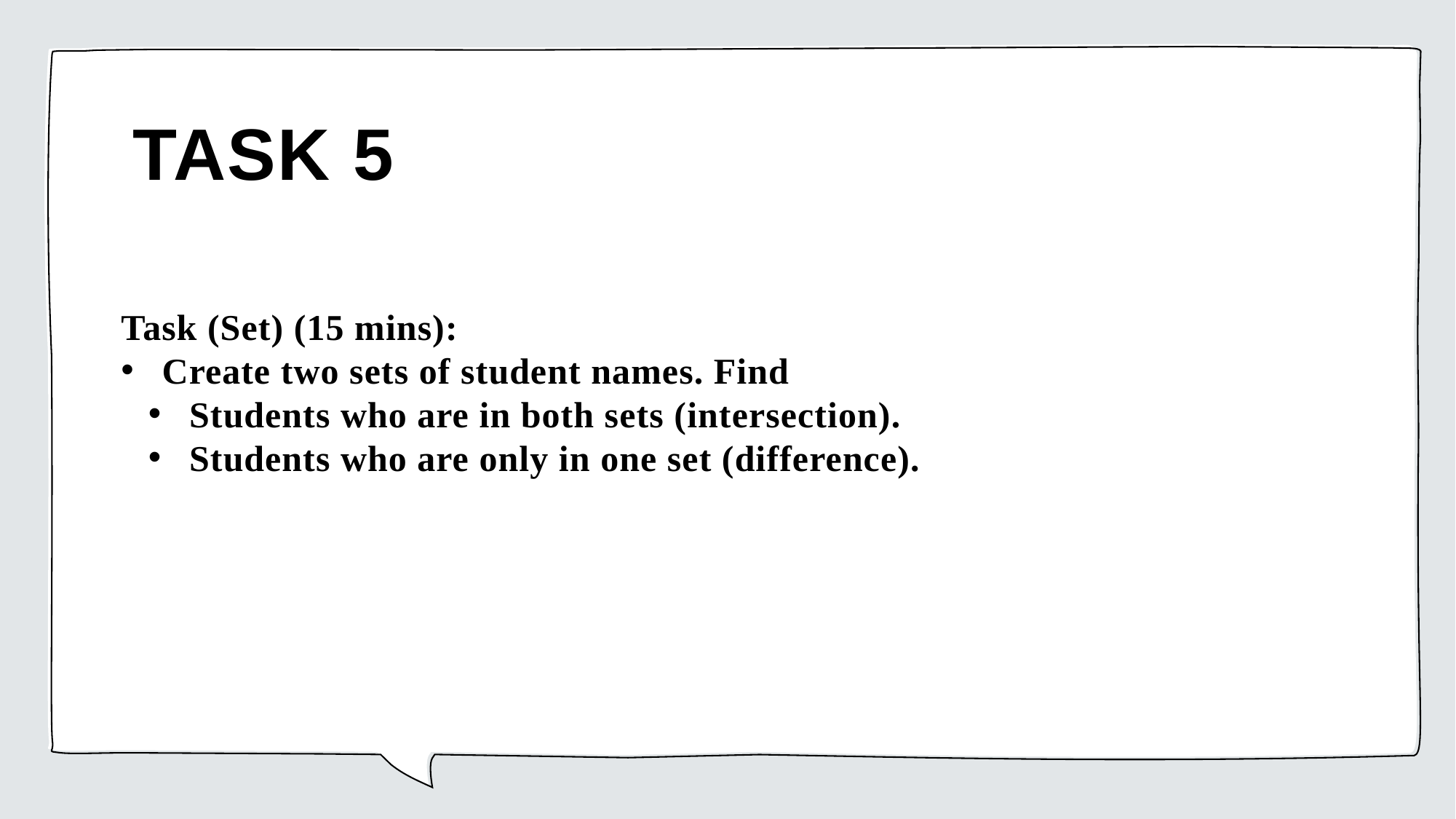

# TASK 5
Task (Set) (15 mins):
Create two sets of student names. Find
Students who are in both sets (intersection).
Students who are only in one set (difference).